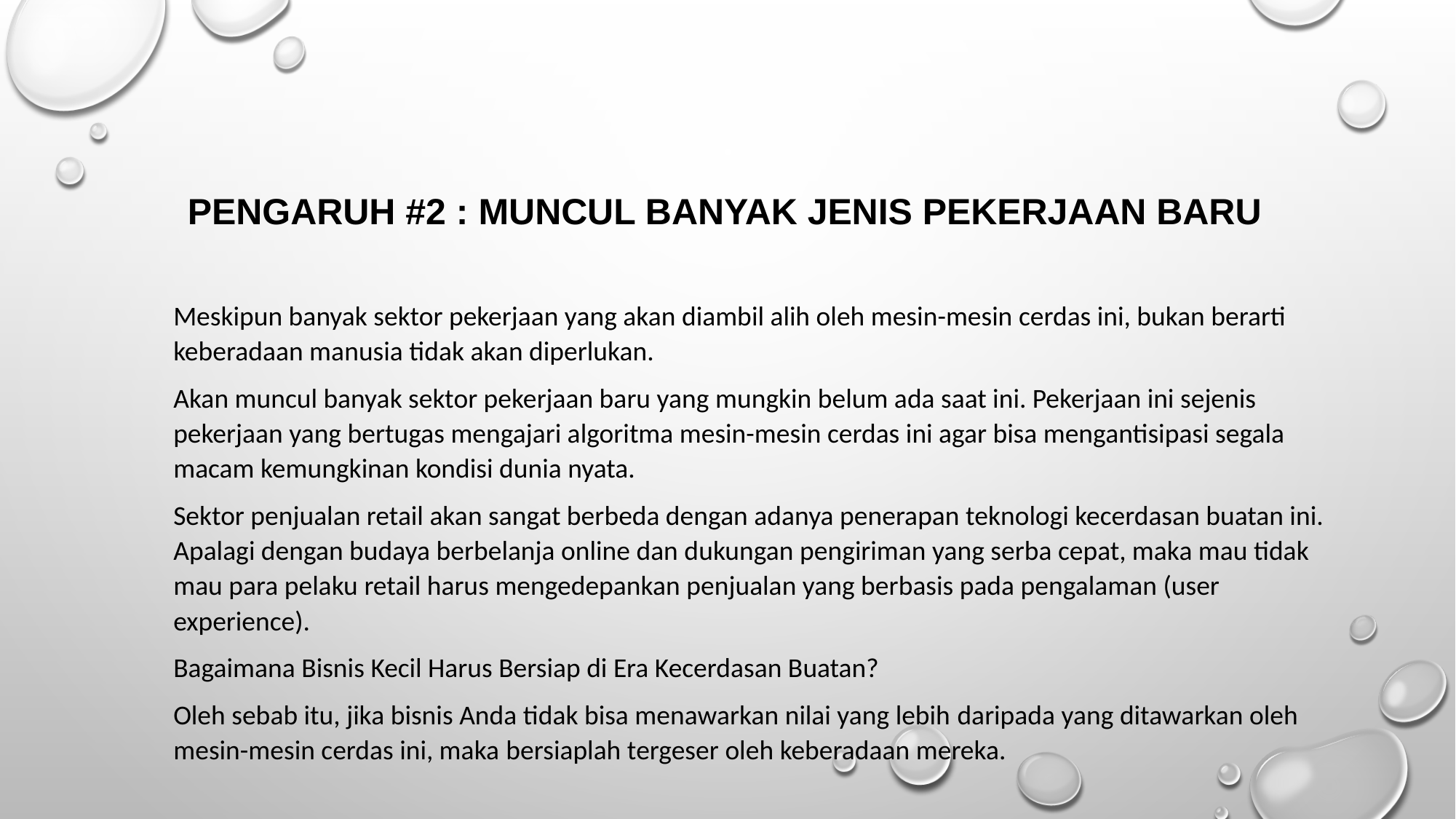

# Pengaruh #2 : Muncul Banyak Jenis Pekerjaan Baru
Meskipun banyak sektor pekerjaan yang akan diambil alih oleh mesin-mesin cerdas ini, bukan berarti keberadaan manusia tidak akan diperlukan.
Akan muncul banyak sektor pekerjaan baru yang mungkin belum ada saat ini. Pekerjaan ini sejenis pekerjaan yang bertugas mengajari algoritma mesin-mesin cerdas ini agar bisa mengantisipasi segala macam kemungkinan kondisi dunia nyata.
Sektor penjualan retail akan sangat berbeda dengan adanya penerapan teknologi kecerdasan buatan ini. Apalagi dengan budaya berbelanja online dan dukungan pengiriman yang serba cepat, maka mau tidak mau para pelaku retail harus mengedepankan penjualan yang berbasis pada pengalaman (user experience).
Bagaimana Bisnis Kecil Harus Bersiap di Era Kecerdasan Buatan?
Oleh sebab itu, jika bisnis Anda tidak bisa menawarkan nilai yang lebih daripada yang ditawarkan oleh mesin-mesin cerdas ini, maka bersiaplah tergeser oleh keberadaan mereka.